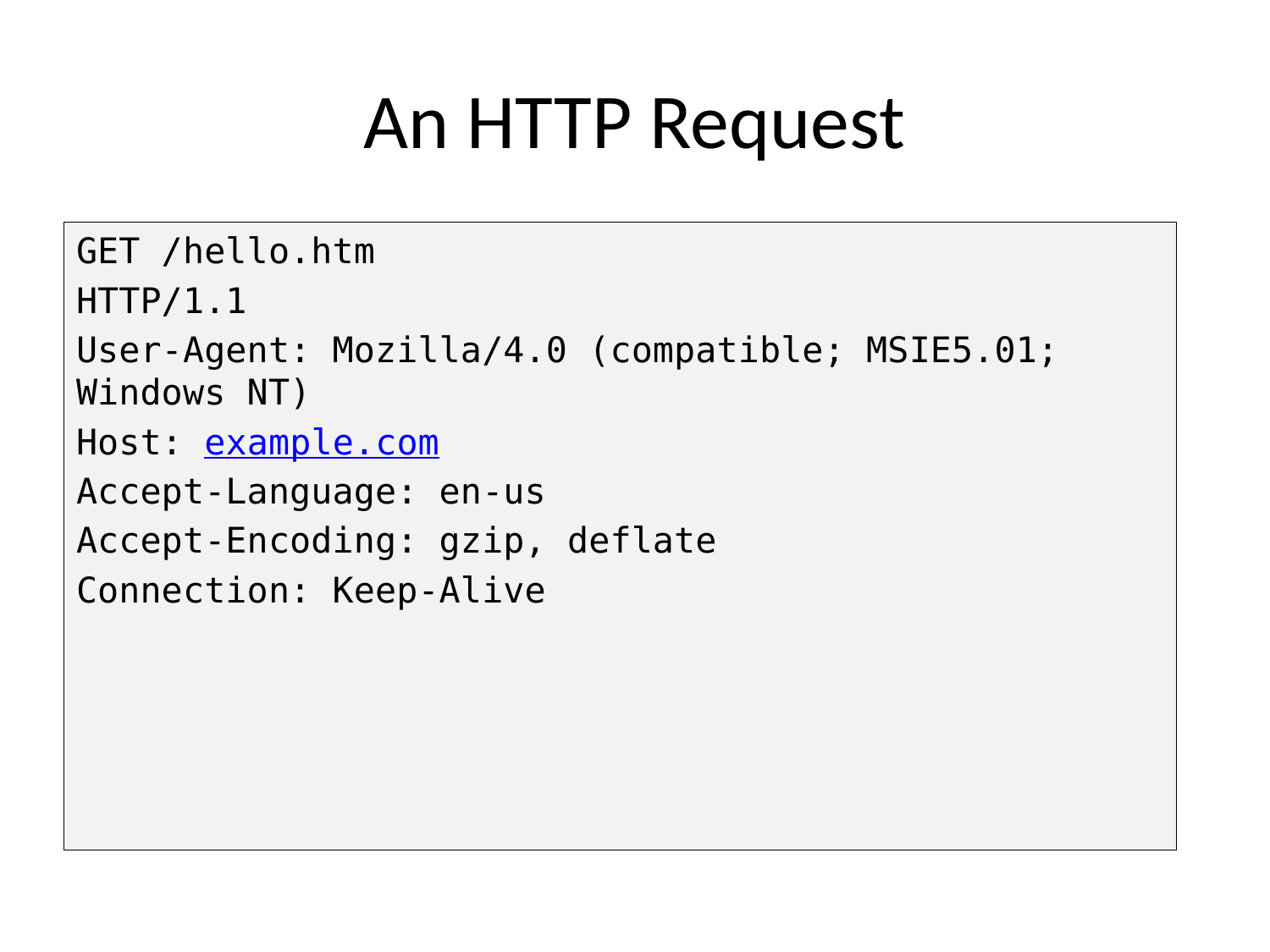

# An HTTP Request
GET /hello.htm
HTTP/1.1
User-Agent: Mozilla/4.0 (compatible; MSIE5.01; Windows NT)
Host: example.com
Accept-Language: en-us
Accept-Encoding: gzip, deflate
Connection: Keep-Alive